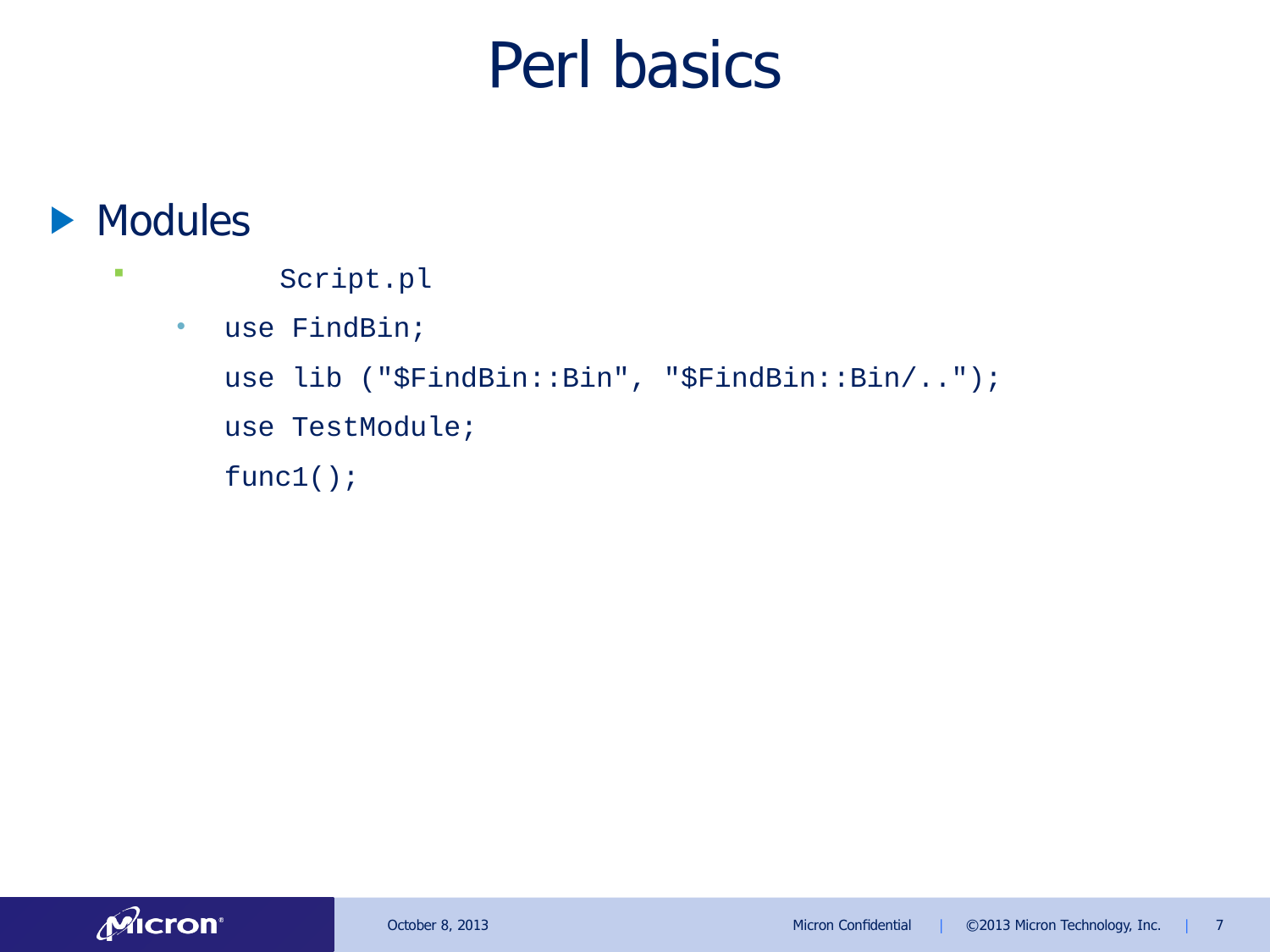

# Perl basics
Modules
	Script.pl
use FindBin;
	use lib ("$FindBin::Bin", "$FindBin::Bin/..");
	use TestModule;
	func1();
October 8, 2013